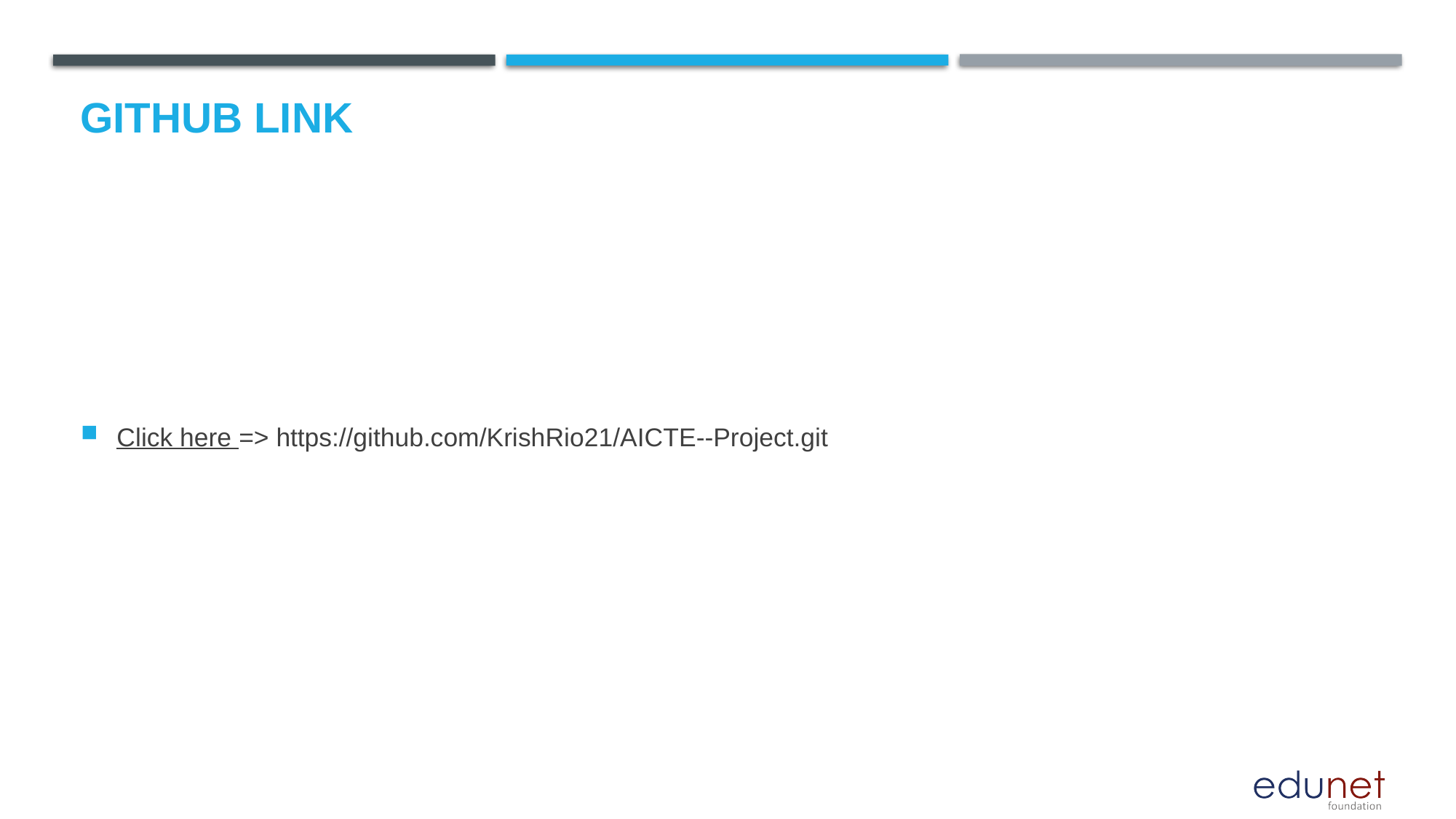

# GitHub Link
Click here => https://github.com/KrishRio21/AICTE--Project.git